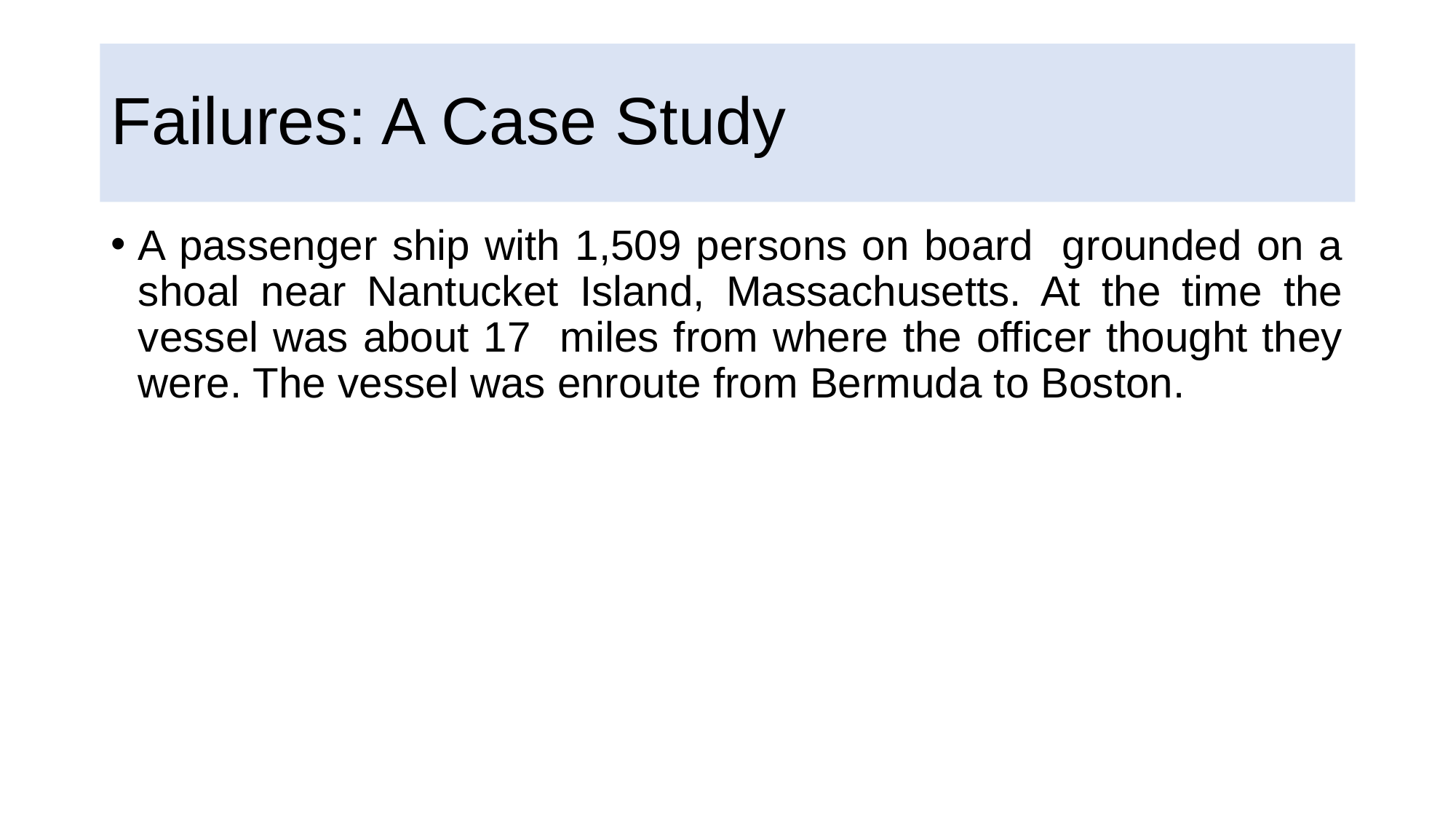

# Failures: A Case Study
A passenger ship with 1,509 persons on board  grounded on a shoal near Nantucket Island, Massachusetts. At the time the vessel was about 17  miles from where the officer thought they were. The vessel was enroute from Bermuda to Boston.